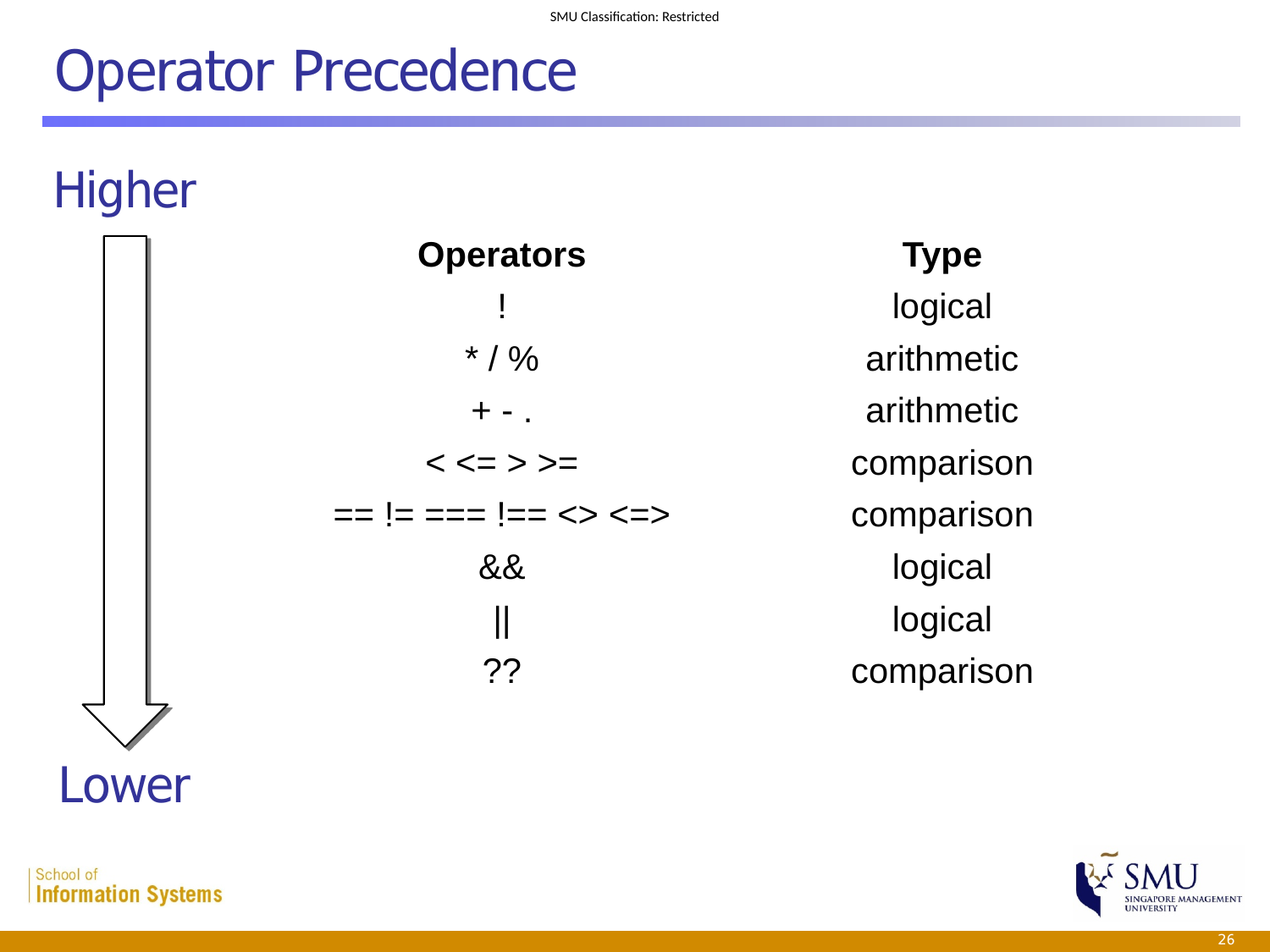

# Operator Precedence
Higher
| Operators | Type |
| --- | --- |
| ! | logical |
| \* / % | arithmetic |
| + - . | arithmetic |
| < <= > >= | comparison |
| == != === !== <> <=> | comparison |
| && | logical |
| || | logical |
| ?? | comparison |

Lower

                        26